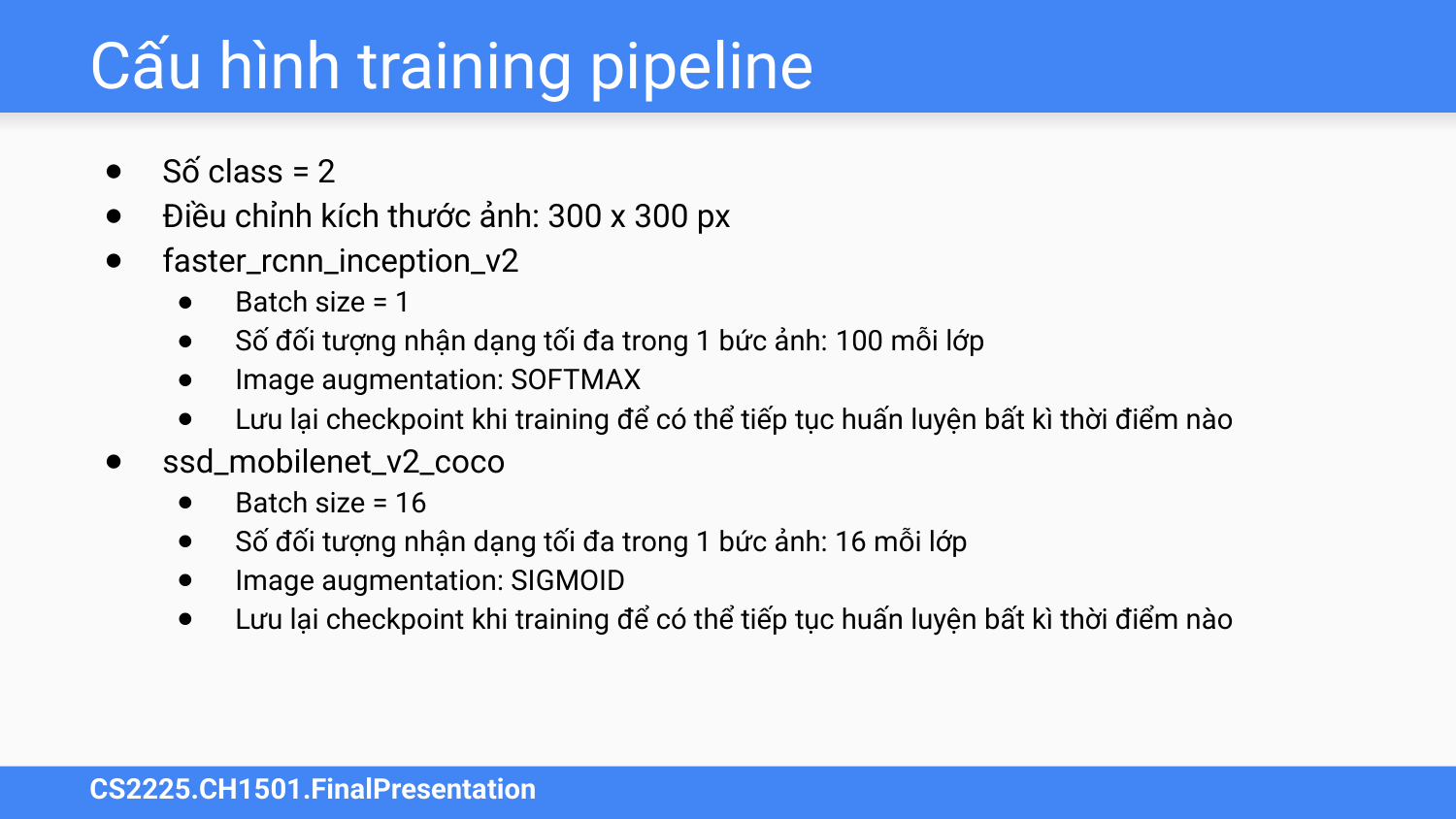

# Cấu hình training pipeline
Số class = 2
Điều chỉnh kích thước ảnh: 300 x 300 px
faster_rcnn_inception_v2
Batch size = 1
Số đối tượng nhận dạng tối đa trong 1 bức ảnh: 100 mỗi lớp
Image augmentation: SOFTMAX
Lưu lại checkpoint khi training để có thể tiếp tục huấn luyện bất kì thời điểm nào
ssd_mobilenet_v2_coco
Batch size = 16
Số đối tượng nhận dạng tối đa trong 1 bức ảnh: 16 mỗi lớp
Image augmentation: SIGMOID
Lưu lại checkpoint khi training để có thể tiếp tục huấn luyện bất kì thời điểm nào